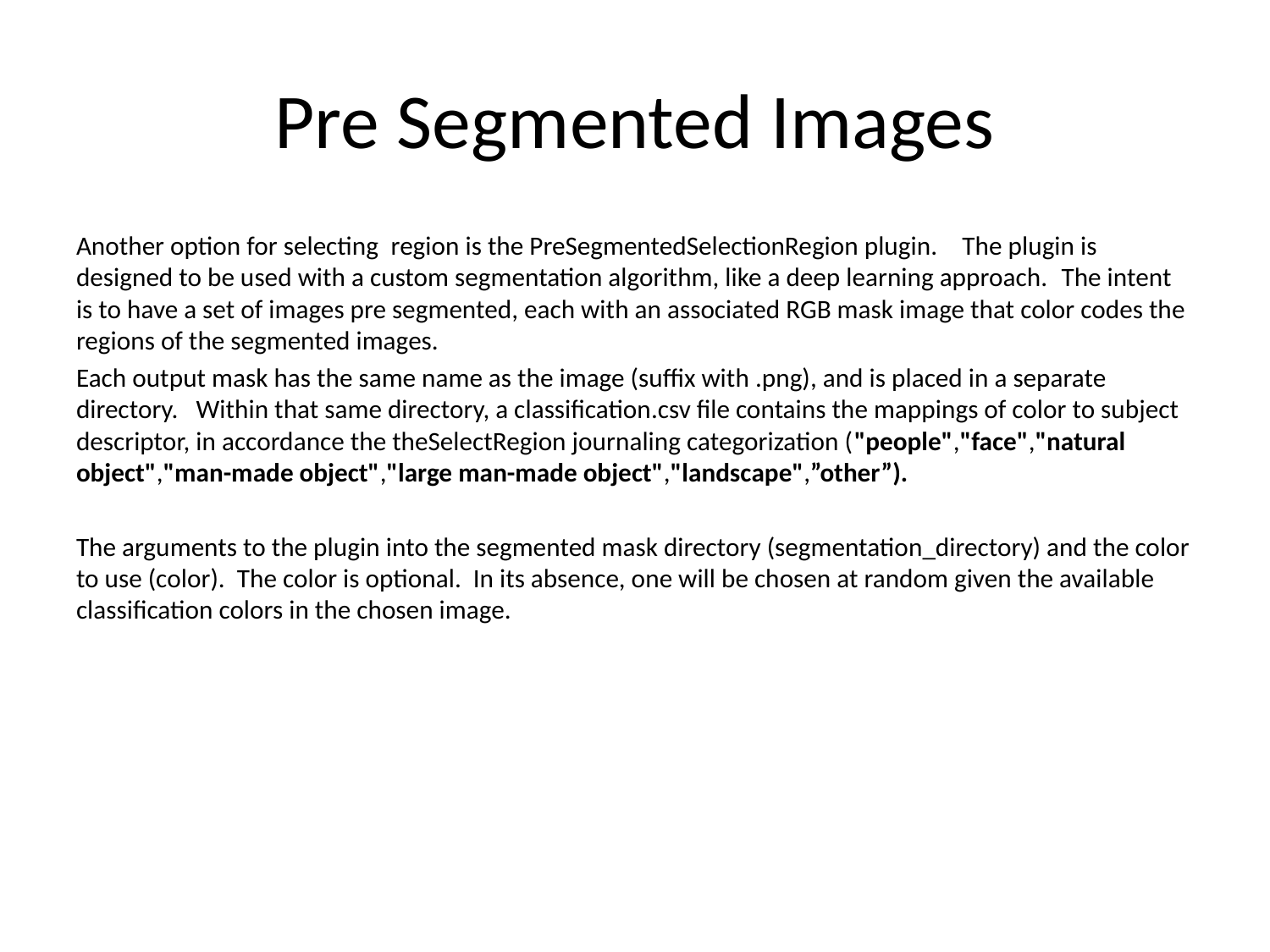

# Pre Segmented Images
Another option for selecting  region is the PreSegmentedSelectionRegion plugin.    The plugin is designed to be used with a custom segmentation algorithm, like a deep learning approach.  The intent is to have a set of images pre segmented, each with an associated RGB mask image that color codes the regions of the segmented images.
Each output mask has the same name as the image (suffix with .png), and is placed in a separate directory.   Within that same directory, a classification.csv file contains the mappings of color to subject descriptor, in accordance the theSelectRegion journaling categorization ("people","face","natural object","man-made object","large man-made object","landscape",”other”).

The arguments to the plugin into the segmented mask directory (segmentation_directory) and the color to use (color).  The color is optional.  In its absence, one will be chosen at random given the available classification colors in the chosen image.